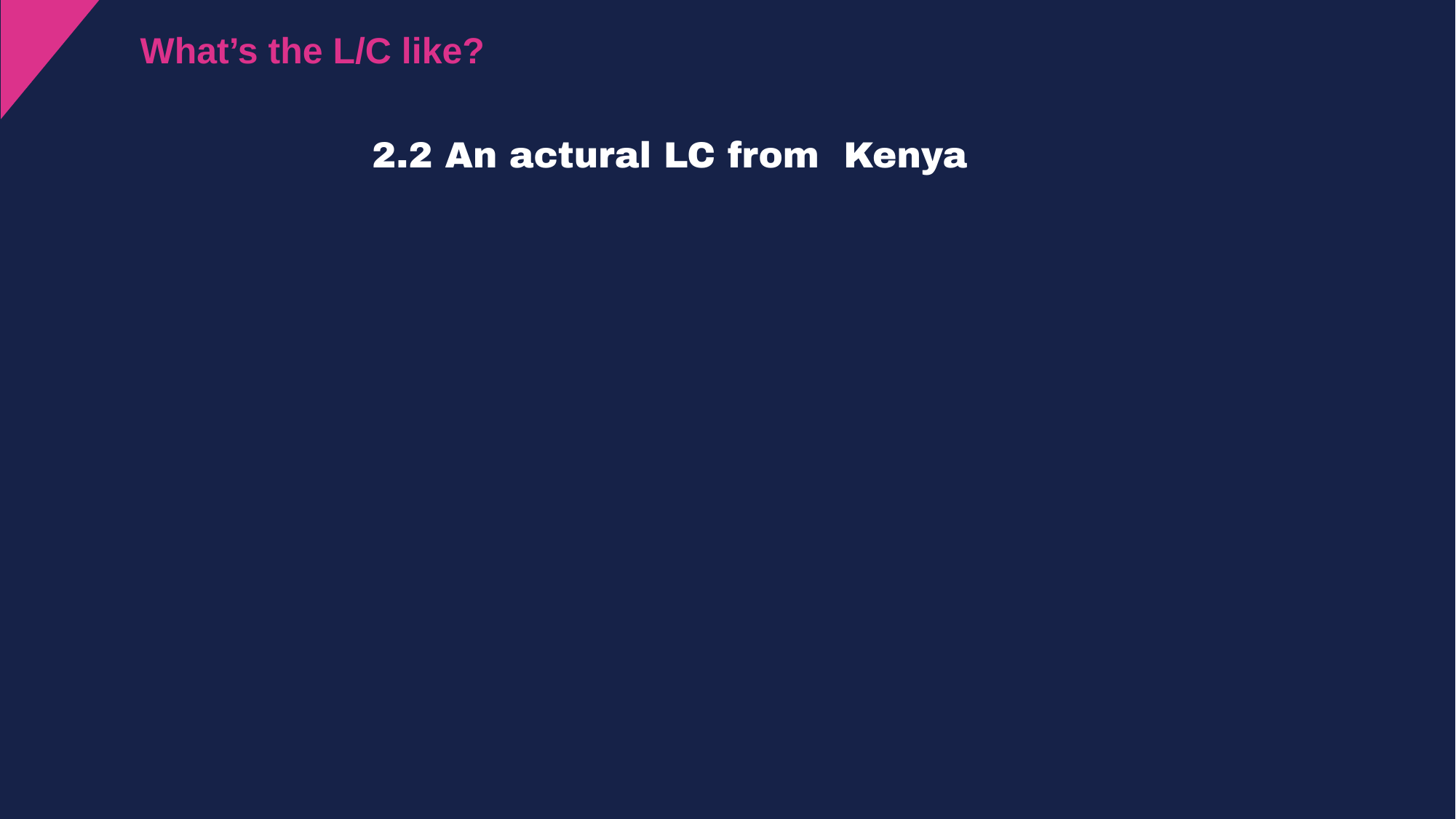

What’s the L/C like?
2.2 An actural LC from  Kenya